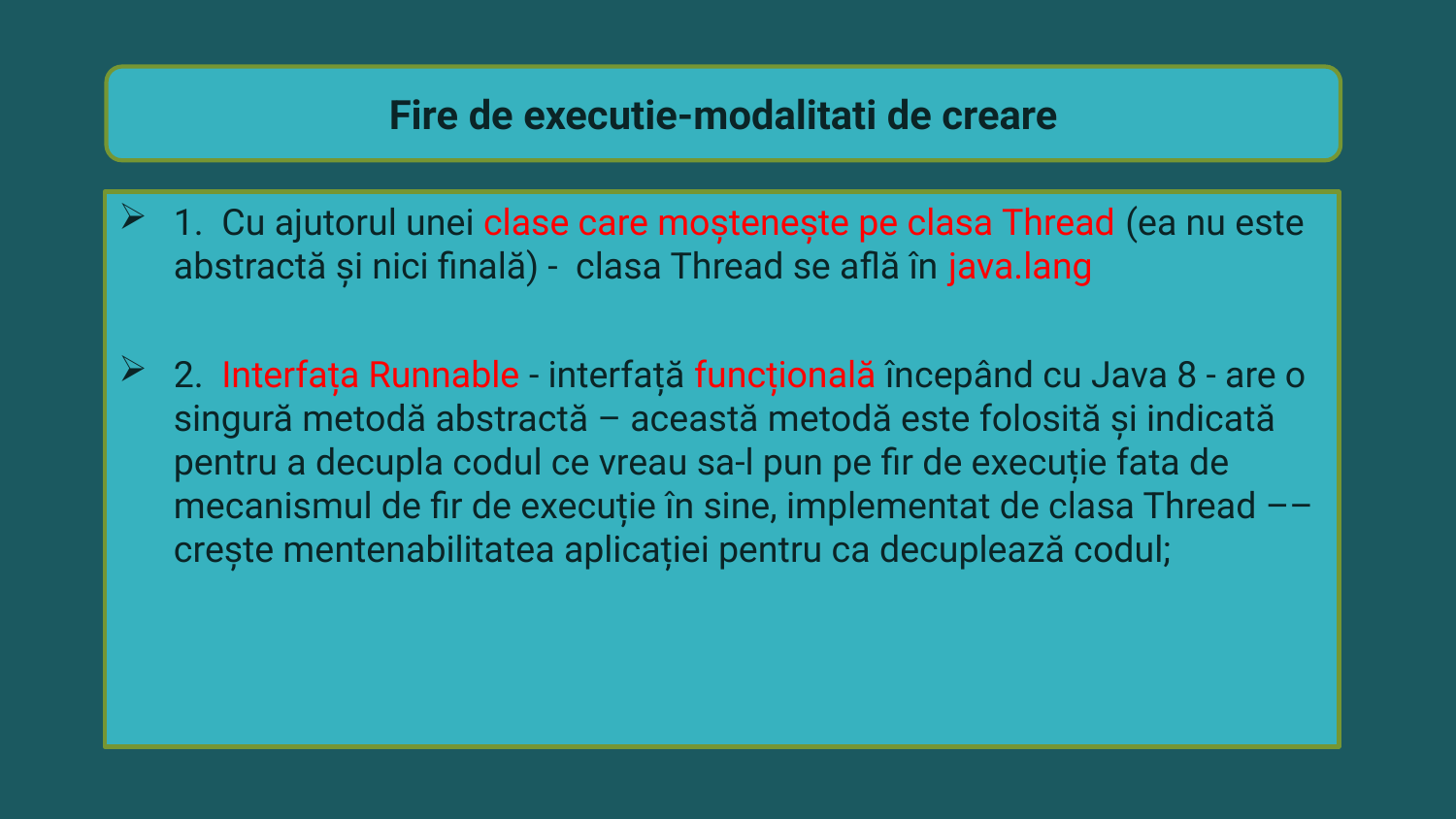

Fire de executie-modalitati de creare
1.  Cu ajutorul unei clase care moștenește pe clasa Thread (ea nu este abstractă și nici finală) -  clasa Thread se află în java.lang

2.  Interfața Runnable - interfață funcțională începând cu Java 8 - are o singură metodă abstractă – această metodă este folosită și indicată pentru a decupla codul ce vreau sa-l pun pe fir de execuție fata de mecanismul de fir de execuție în sine, implementat de clasa Thread –– crește mentenabilitatea aplicației pentru ca decuplează codul;